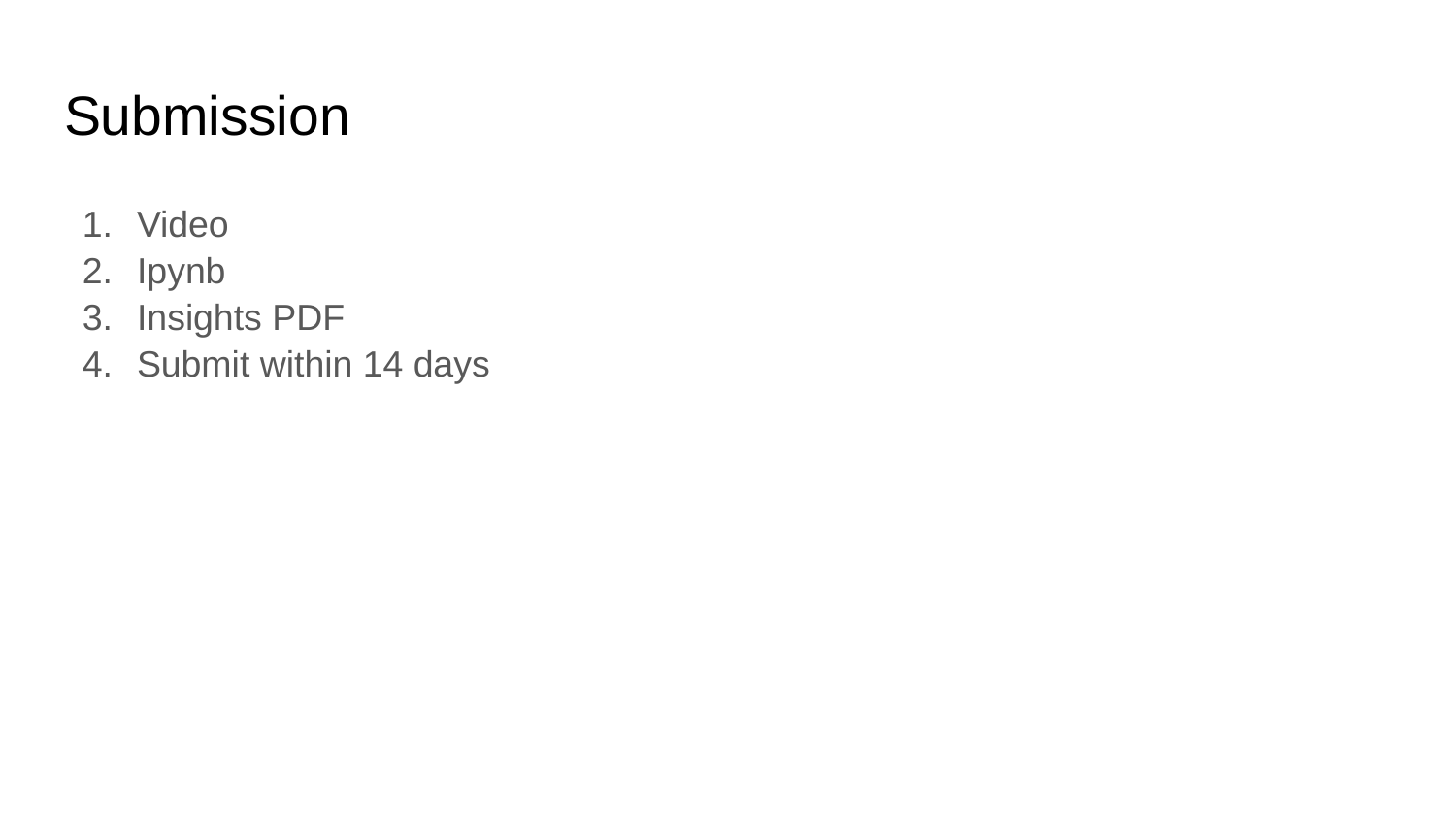

# Submission
Video
Ipynb
Insights PDF
Submit within 14 days